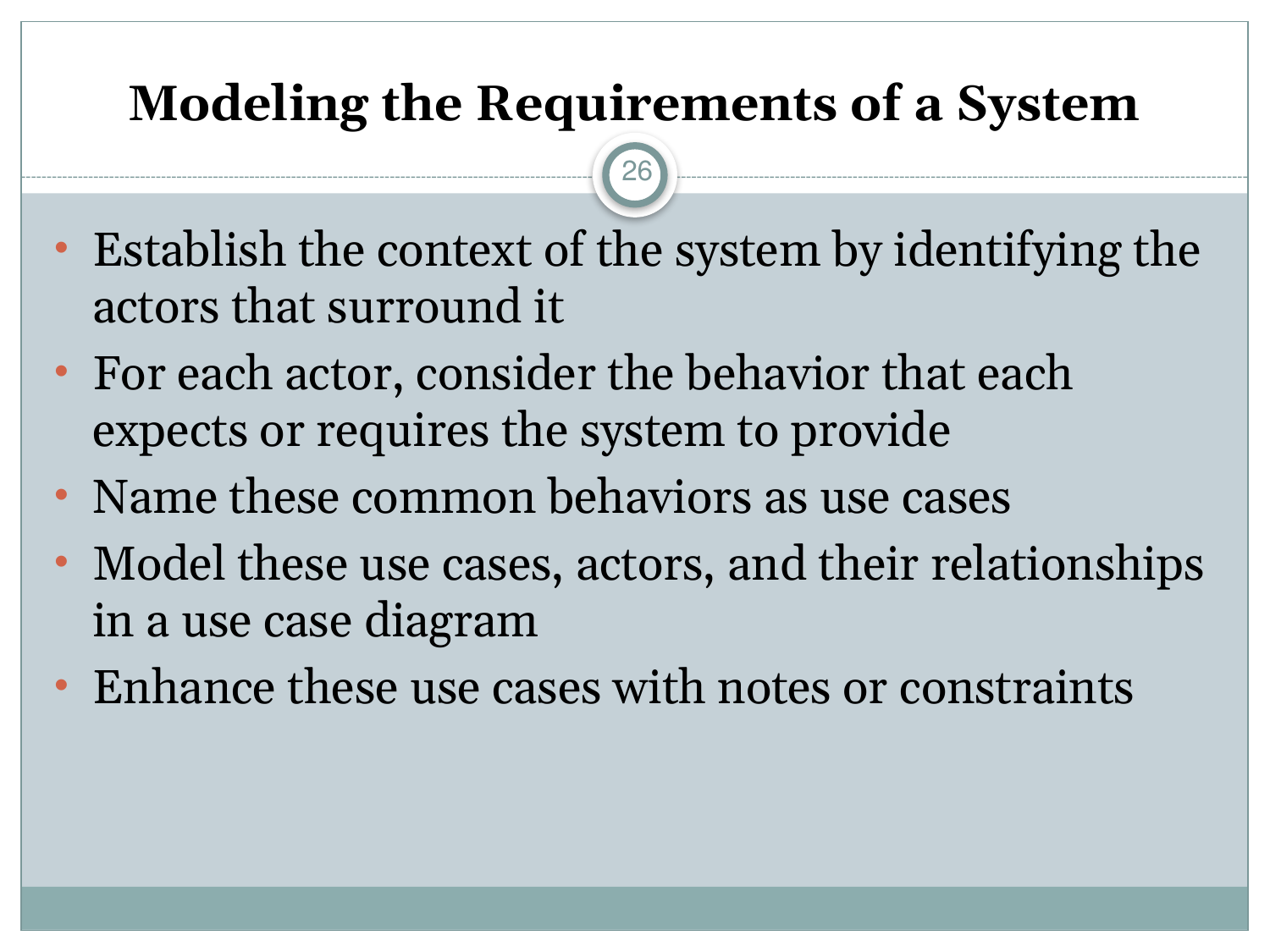

# Modeling the Requirements of a System
26
Establish the context of the system by identifying the actors that surround it
For each actor, consider the behavior that each expects or requires the system to provide
Name these common behaviors as use cases
Model these use cases, actors, and their relationships in a use case diagram
Enhance these use cases with notes or constraints